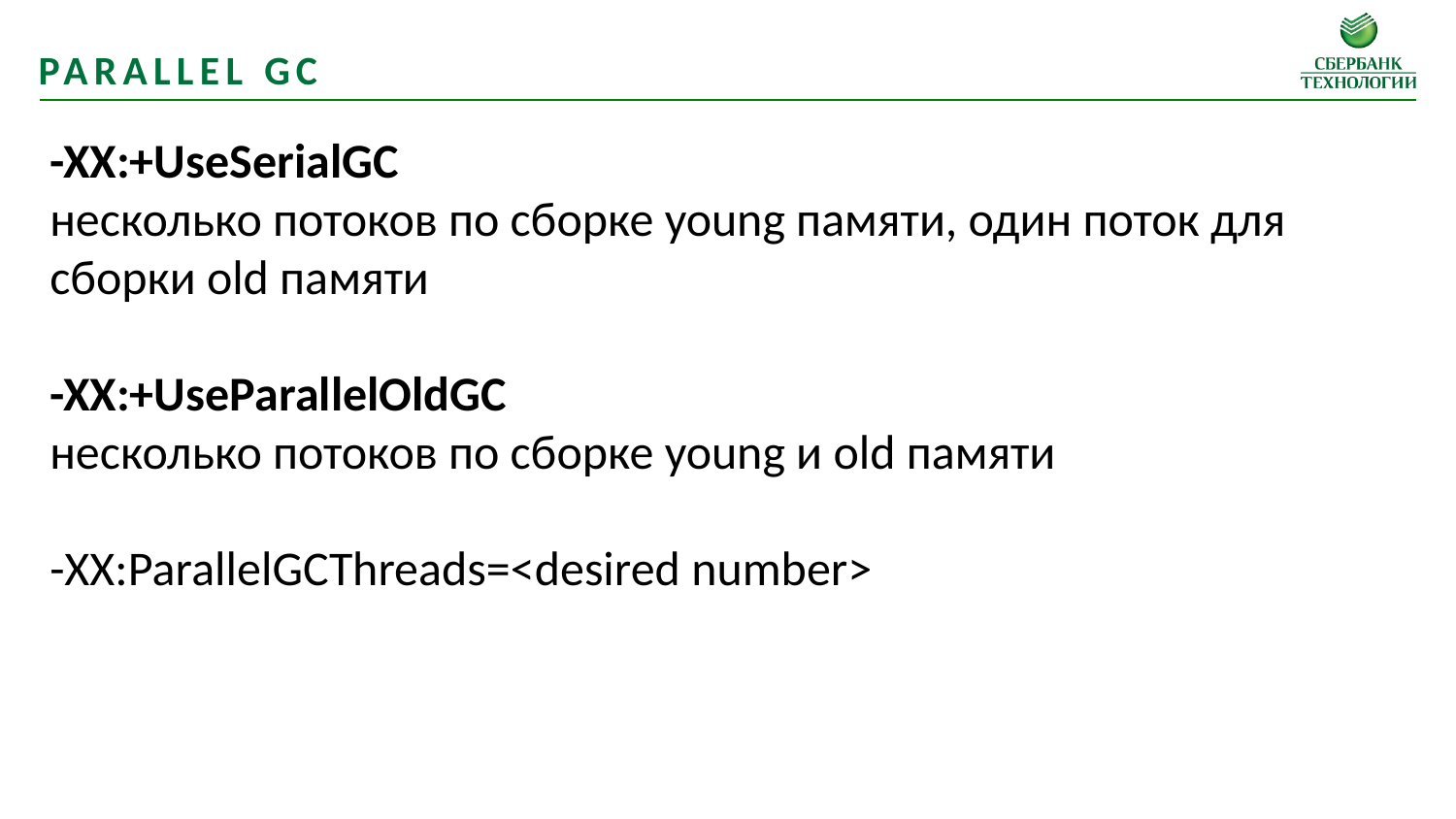

Parallel GC
-XX:+UseSerialGC
несколько потоков по сборке young памяти, один поток для сборки old памяти

-XX:+UseParallelOldGC
несколько потоков по сборке young и old памяти

-XX:ParallelGCThreads=<desired number>